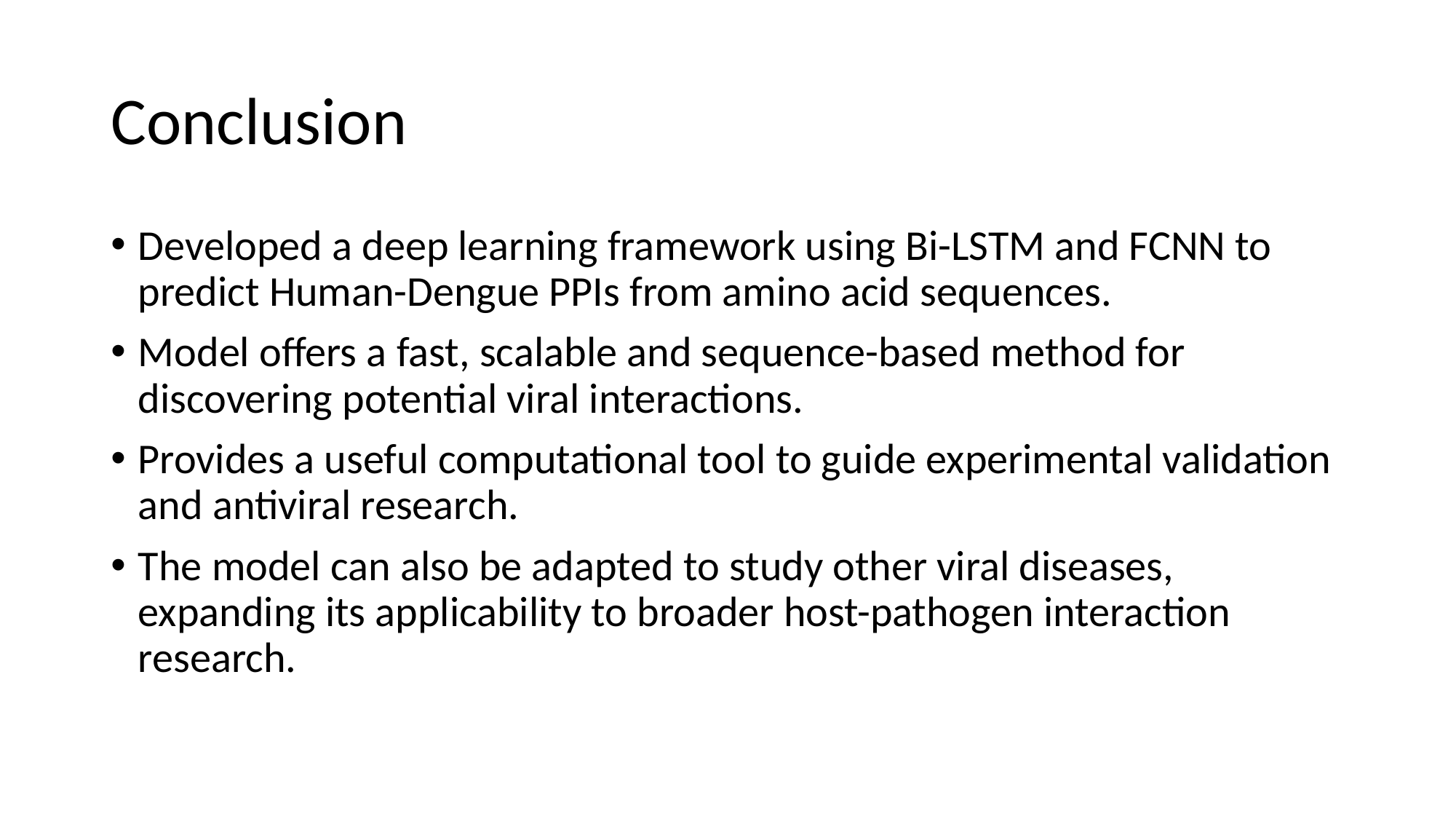

# Conclusion
Developed a deep learning framework using Bi-LSTM and FCNN to predict Human-Dengue PPIs from amino acid sequences.
Model offers a fast, scalable and sequence-based method for discovering potential viral interactions.
Provides a useful computational tool to guide experimental validation and antiviral research.
The model can also be adapted to study other viral diseases, expanding its applicability to broader host-pathogen interaction research.